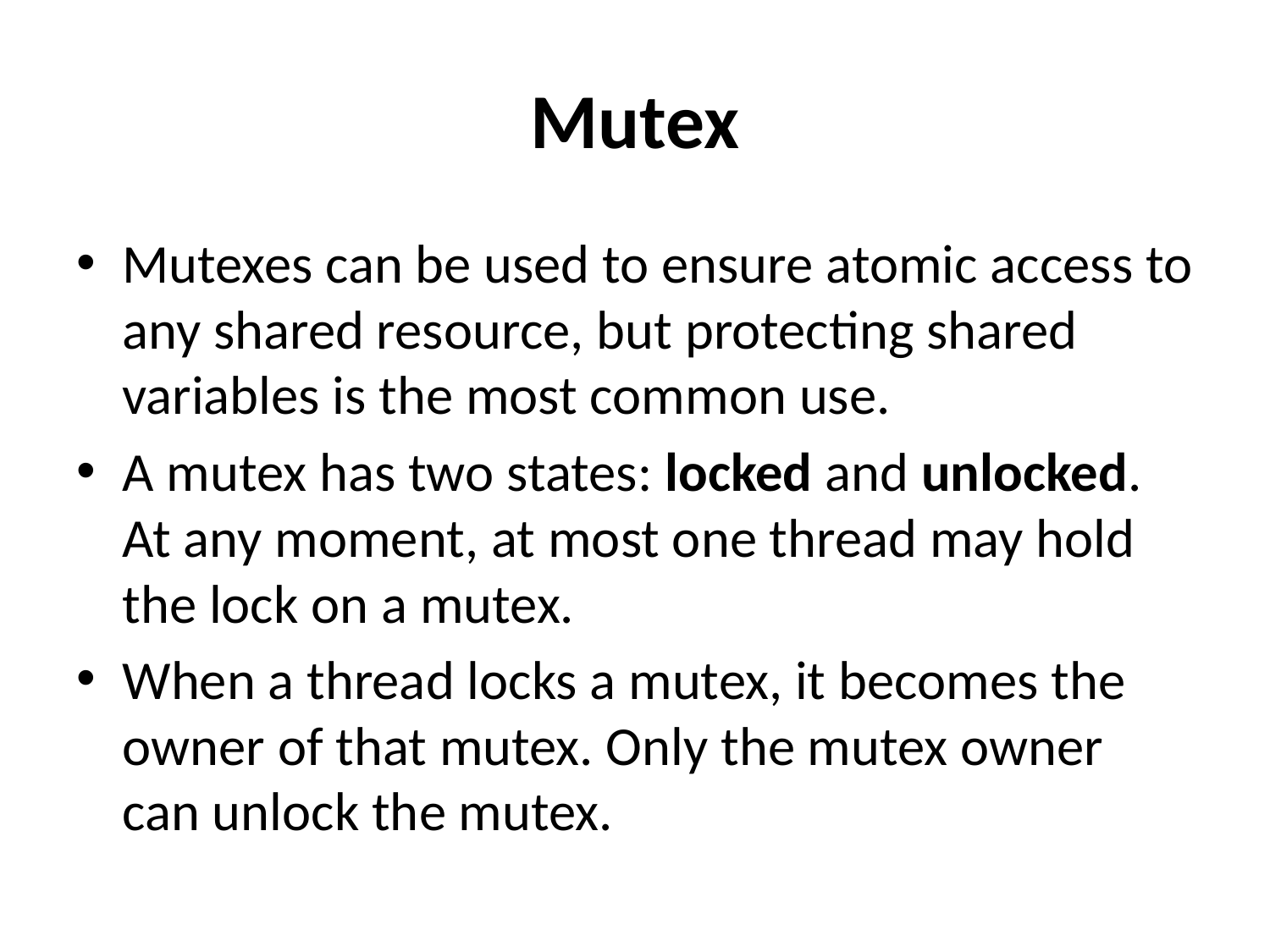

# Mutex
Mutexes can be used to ensure atomic access to any shared resource, but protecting shared variables is the most common use.
A mutex has two states: locked and unlocked. At any moment, at most one thread may hold the lock on a mutex.
When a thread locks a mutex, it becomes the owner of that mutex. Only the mutex owner can unlock the mutex.